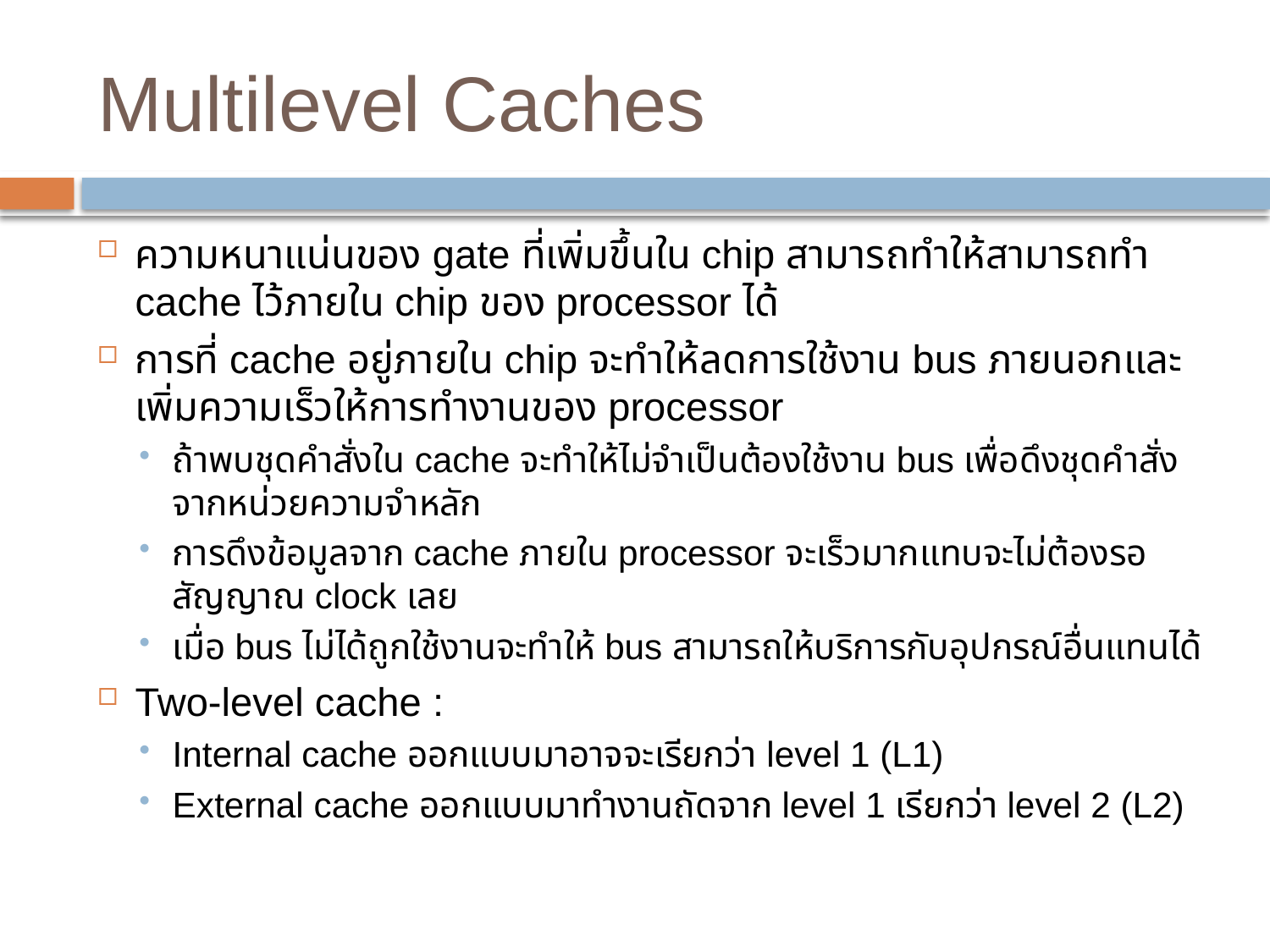

# Multilevel Caches
ความหนาแน่นของ gate ที่เพิ่มขึ้นใน chip สามารถทำให้สามารถทำ cache ไว้ภายใน chip ของ processor ได้
การที่ cache อยู่ภายใน chip จะทำให้ลดการใช้งาน bus ภายนอกและเพิ่มความเร็วให้การทำงานของ processor
ถ้าพบชุดคำสั่งใน cache จะทำให้ไม่จำเป็นต้องใช้งาน bus เพื่อดึงชุดคำสั่งจากหน่วยความจำหลัก
การดึงข้อมูลจาก cache ภายใน processor จะเร็วมากแทบจะไม่ต้องรอสัญญาณ clock เลย
เมื่อ bus ไม่ได้ถูกใช้งานจะทำให้ bus สามารถให้บริการกับอุปกรณ์อื่นแทนได้
Two-level cache :
Internal cache ออกแบบมาอาจจะเรียกว่า level 1 (L1)
External cache ออกแบบมาทำงานถัดจาก level 1 เรียกว่า level 2 (L2)